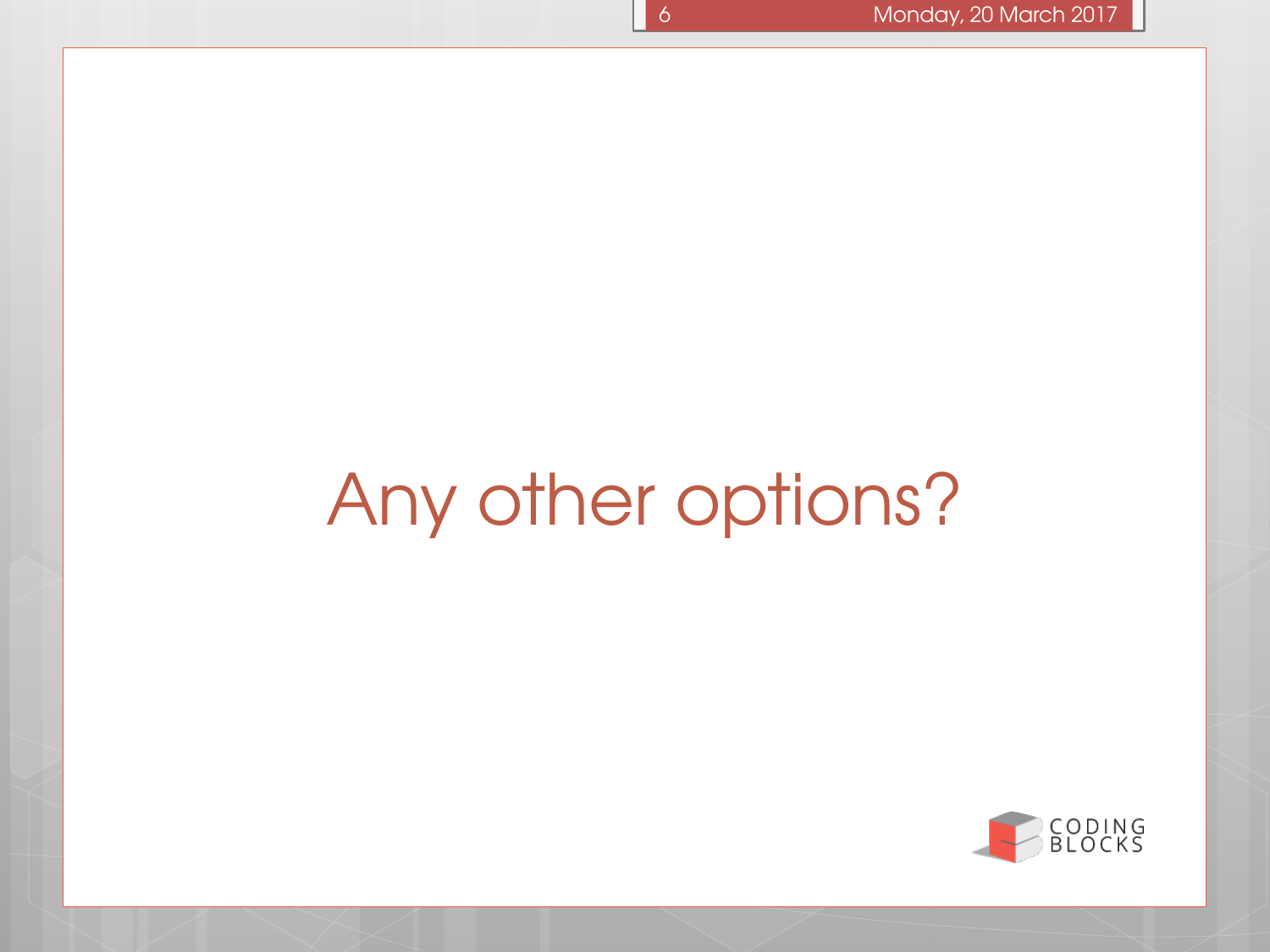

Monday, 20 March 2017
6
# Any other options?